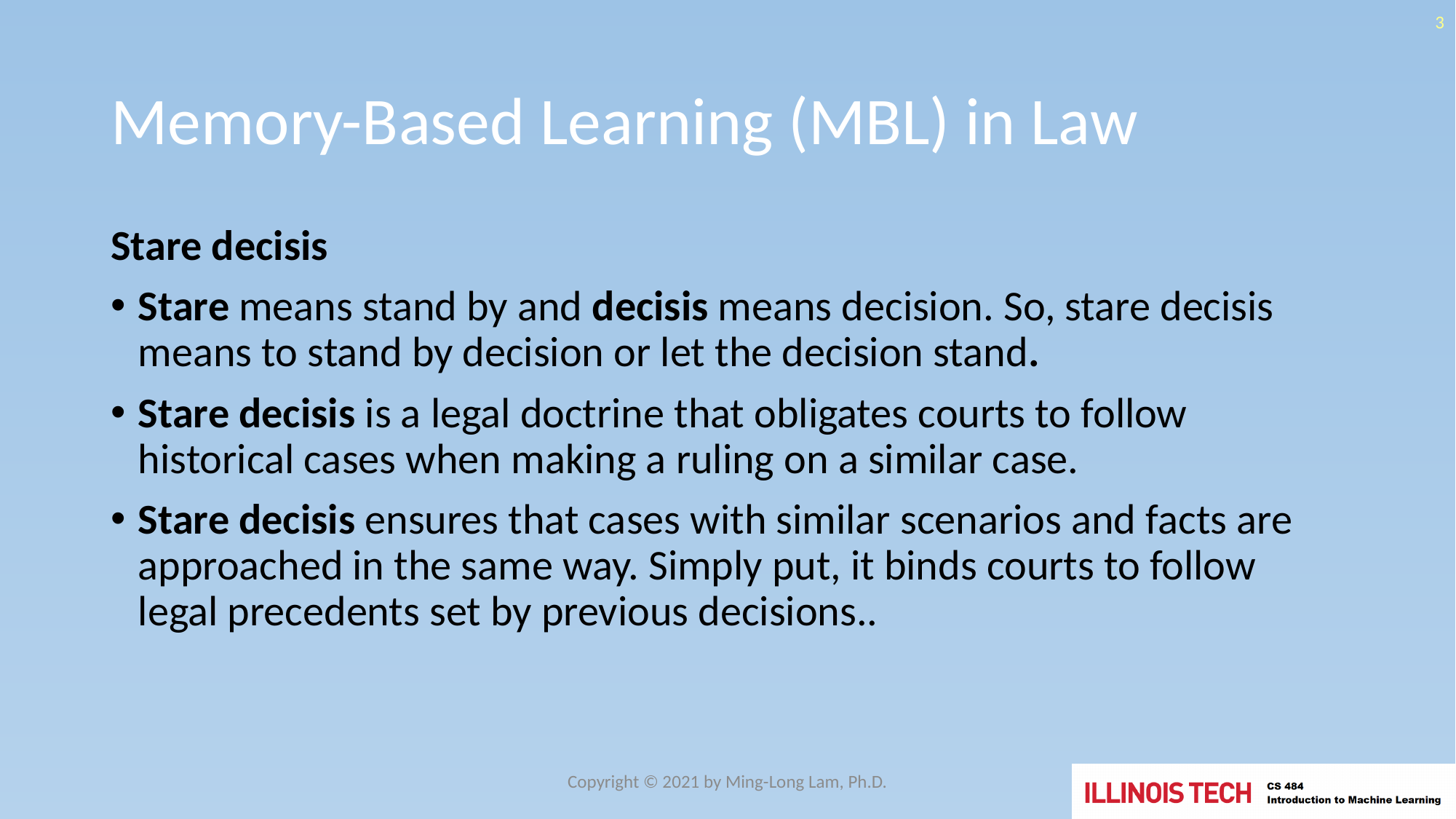

3
# Memory-Based Learning (MBL) in Law
Stare decisis
Stare means stand by and decisis means decision. So, stare decisis means to stand by decision or let the decision stand.
Stare decisis is a legal doctrine that obligates courts to follow historical cases when making a ruling on a similar case.
Stare decisis ensures that cases with similar scenarios and facts are approached in the same way. Simply put, it binds courts to follow legal precedents set by previous decisions..
Copyright © 2021 by Ming-Long Lam, Ph.D.